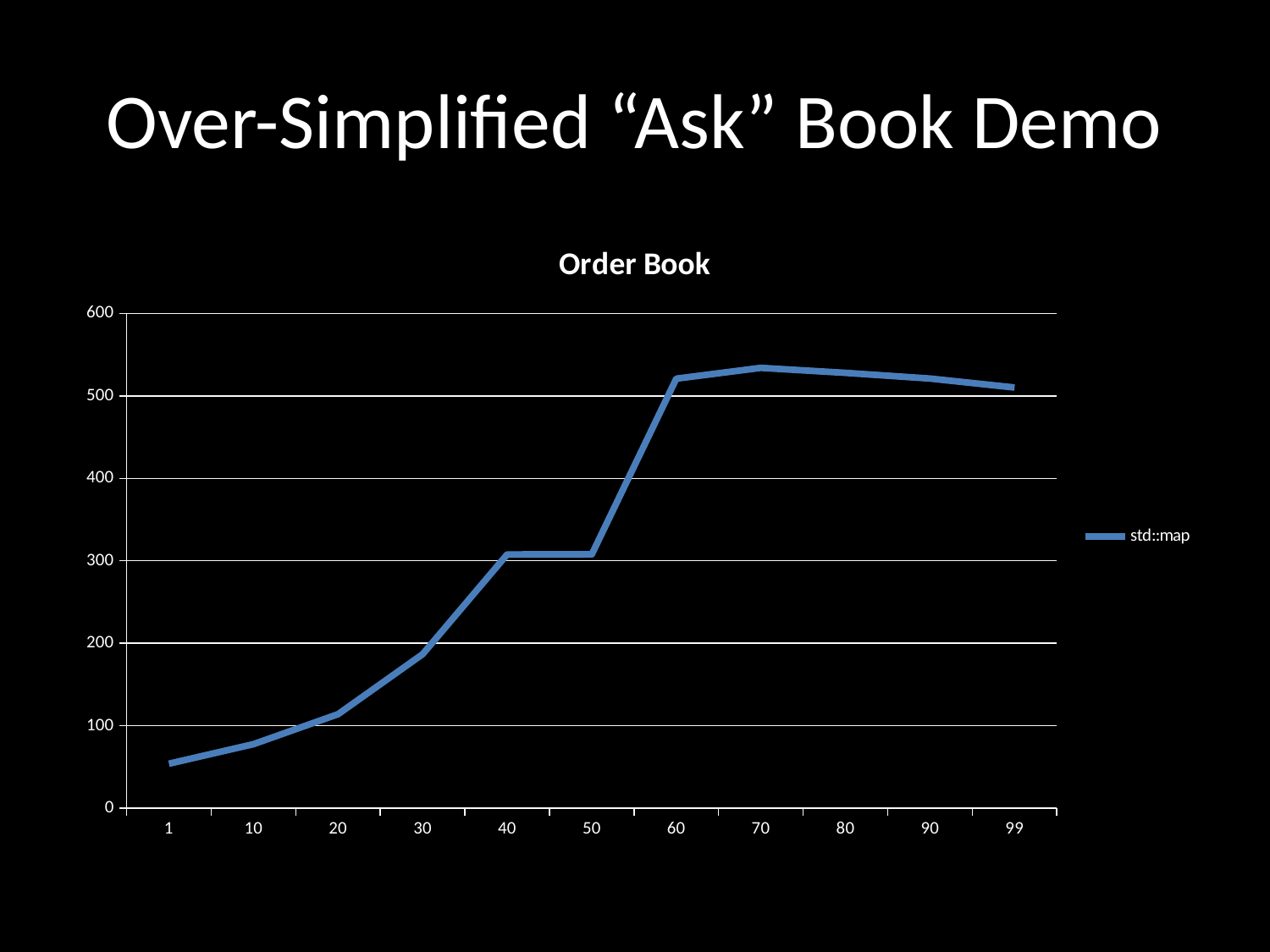

# Over-Simplified “Ask” Book Demo

### Chart: Order Book

| Category | std::map |
|---|---|
| 1.0 | 53.7844 |
| 10.0 | 77.4911 |
| 20.0 | 113.852 |
| 30.0 | 186.61 |
| 40.0 | 307.667 |
| 50.0 | 307.739 |
| 60.0 | 520.899 |
| 70.0 | 534.017 |
| 80.0 | 527.9269999999998 |
| 90.0 | 521.0509999999998 |
| 99.0 | 510.19 |